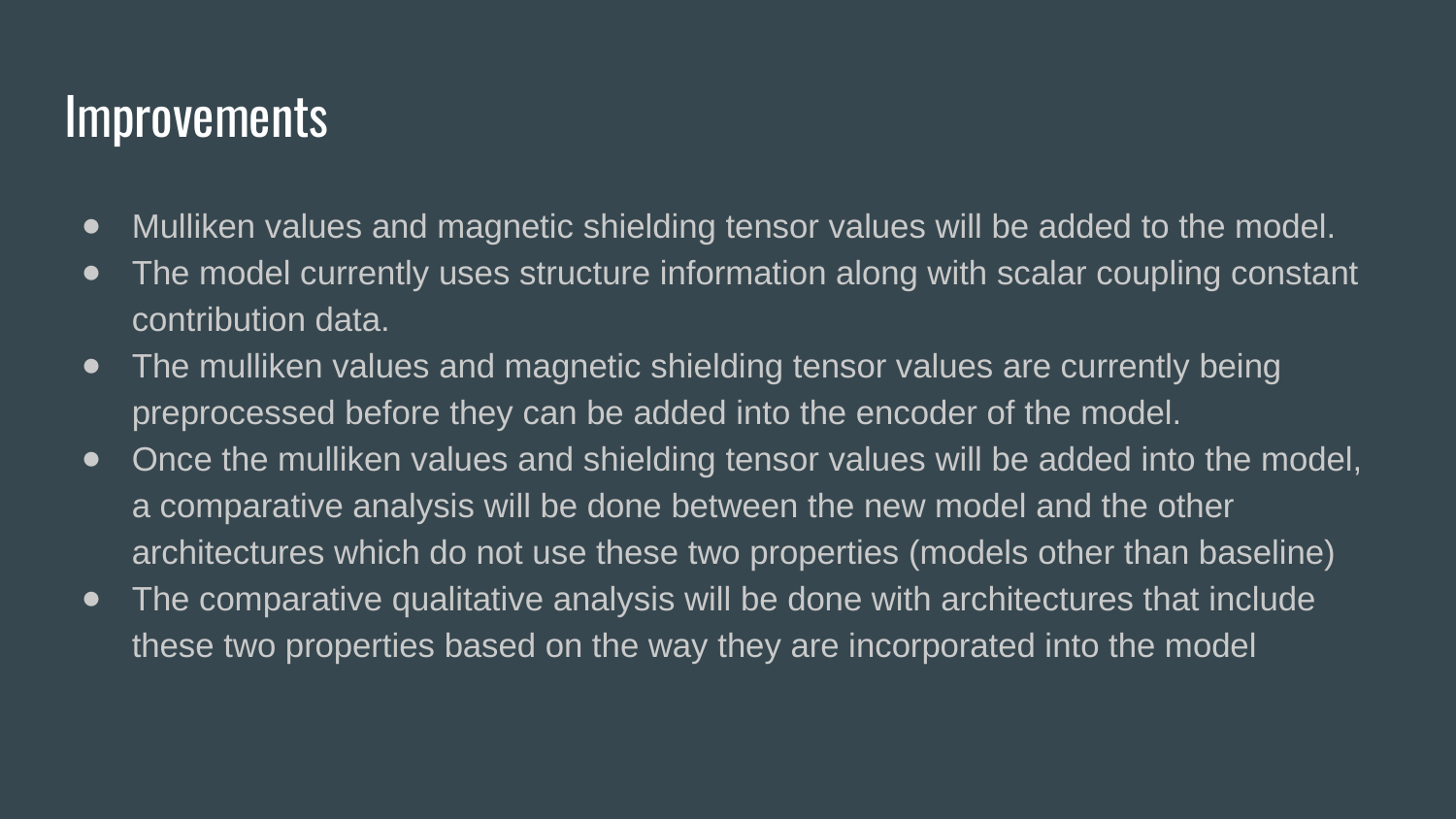

# Improvements
Mulliken values and magnetic shielding tensor values will be added to the model.
The model currently uses structure information along with scalar coupling constant contribution data.
The mulliken values and magnetic shielding tensor values are currently being preprocessed before they can be added into the encoder of the model.
Once the mulliken values and shielding tensor values will be added into the model, a comparative analysis will be done between the new model and the other architectures which do not use these two properties (models other than baseline)
The comparative qualitative analysis will be done with architectures that include these two properties based on the way they are incorporated into the model